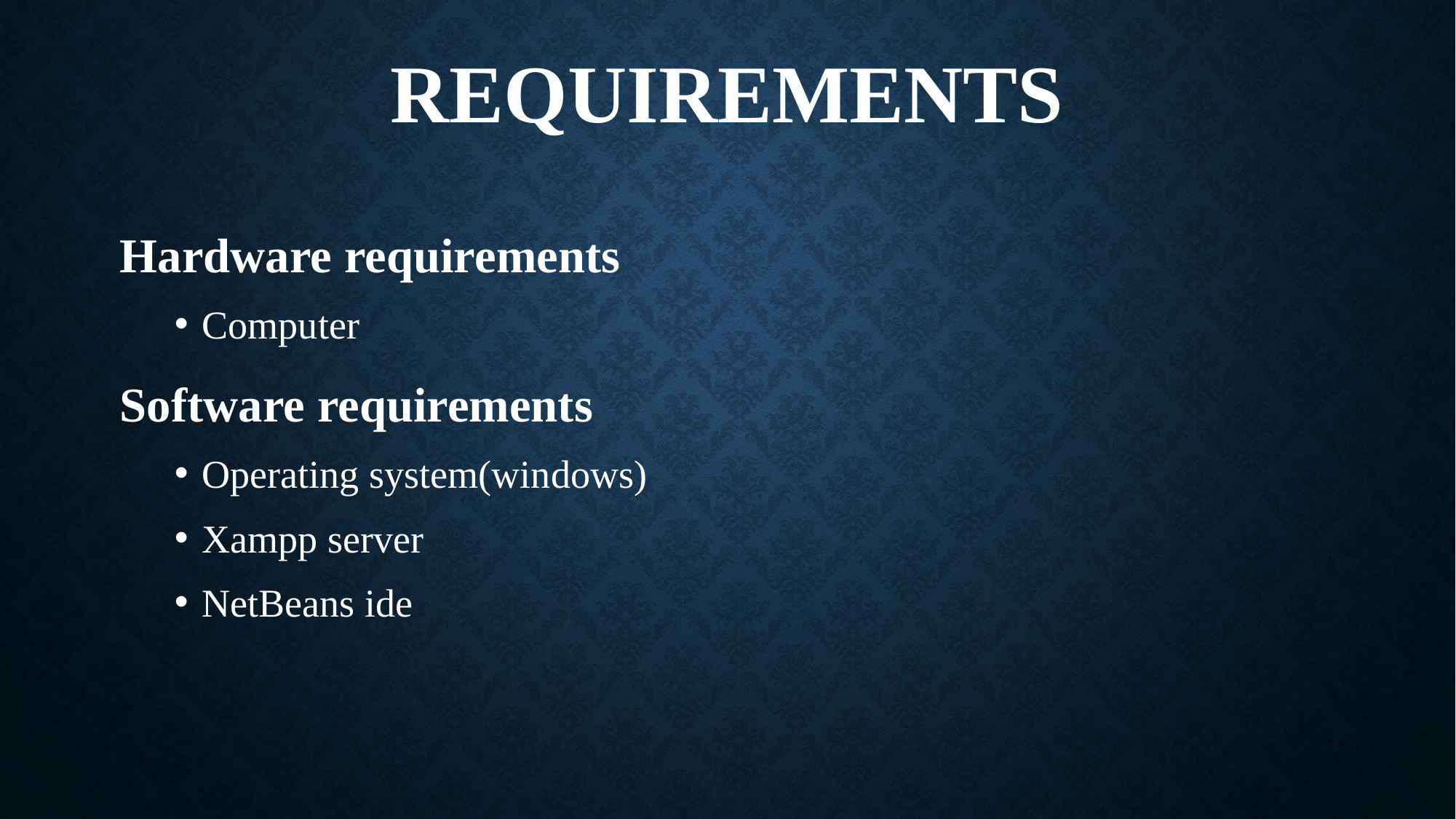

# REQUIREMENTS
Hardware requirements
Computer
Software requirements
Operating system(windows)
Xampp server
NetBeans ide